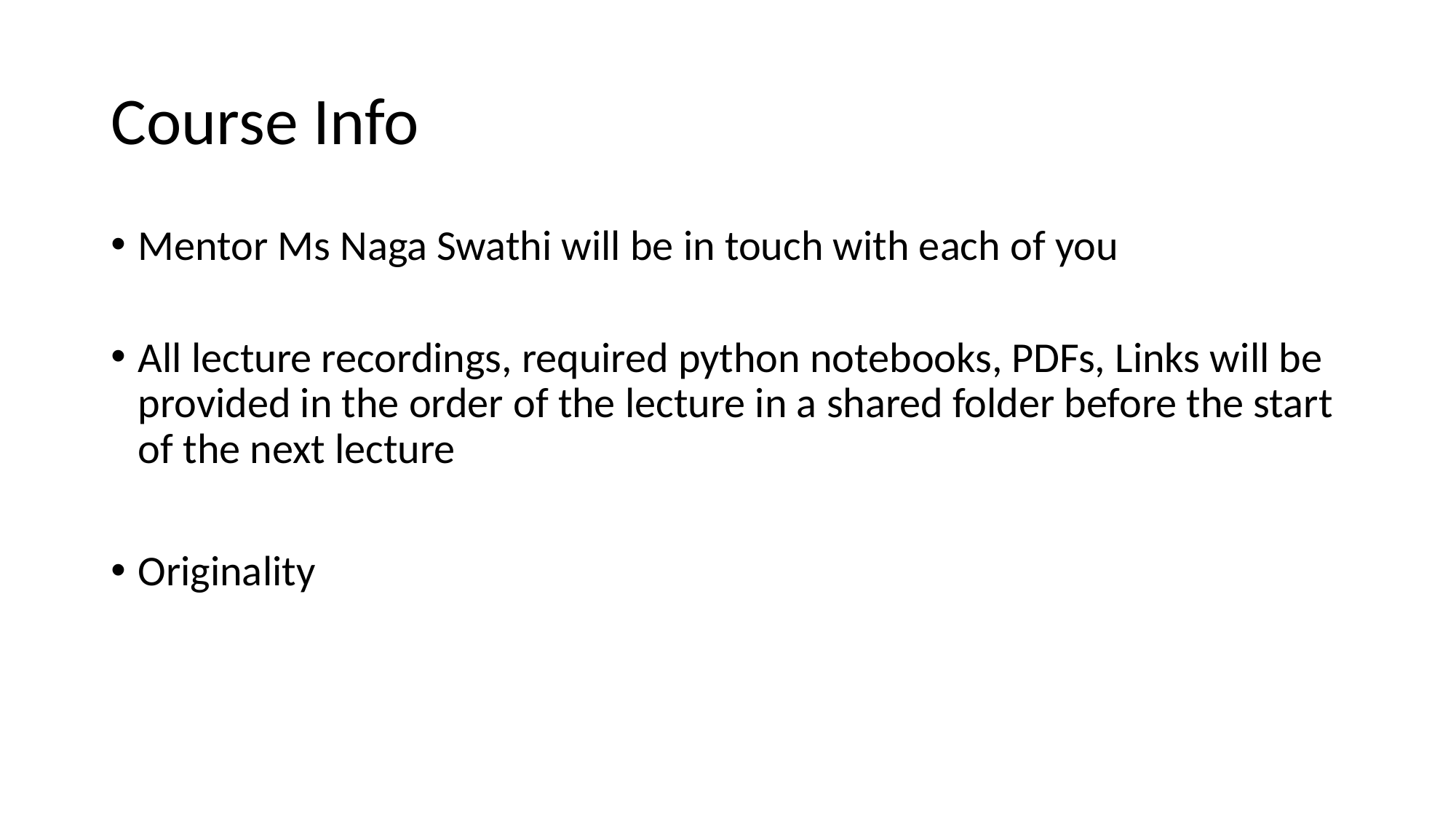

# Course Info
Mentor Ms Naga Swathi will be in touch with each of you
All lecture recordings, required python notebooks, PDFs, Links will be provided in the order of the lecture in a shared folder before the start of the next lecture

Originality